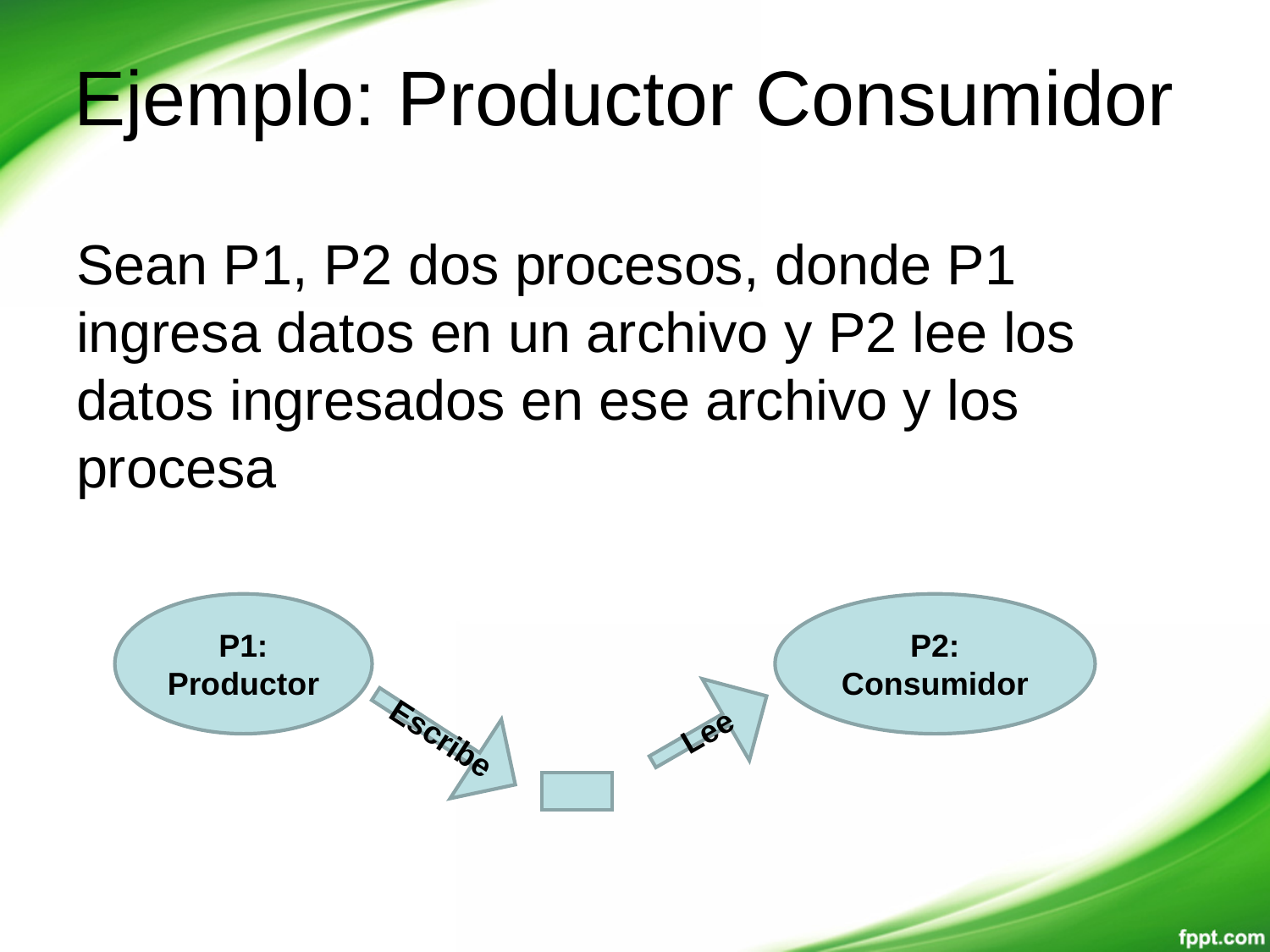

# Ejemplo: Productor Consumidor
Sean P1, P2 dos procesos, donde P1 ingresa datos en un archivo y P2 lee los datos ingresados en ese archivo y los procesa

P1:
Productor
P2: Consumidor
Lee
Escribe